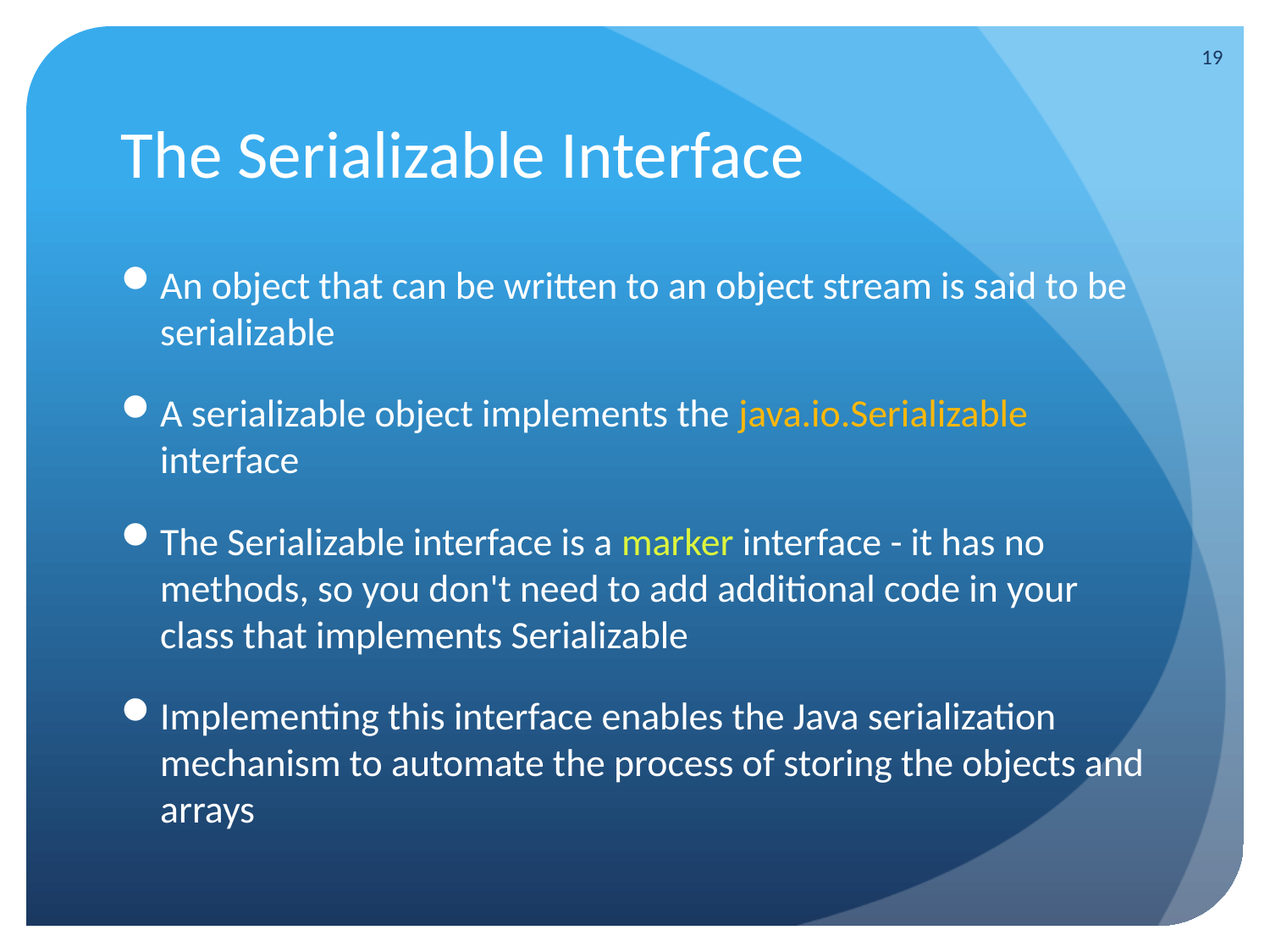

19
# The Serializable Interface
An object that can be written to an object stream is said to be serializable
A serializable object implements the java.io.Serializable interface
The Serializable interface is a marker interface - it has no methods, so you don't need to add additional code in your class that implements Serializable
Implementing this interface enables the Java serialization mechanism to automate the process of storing the objects and arrays